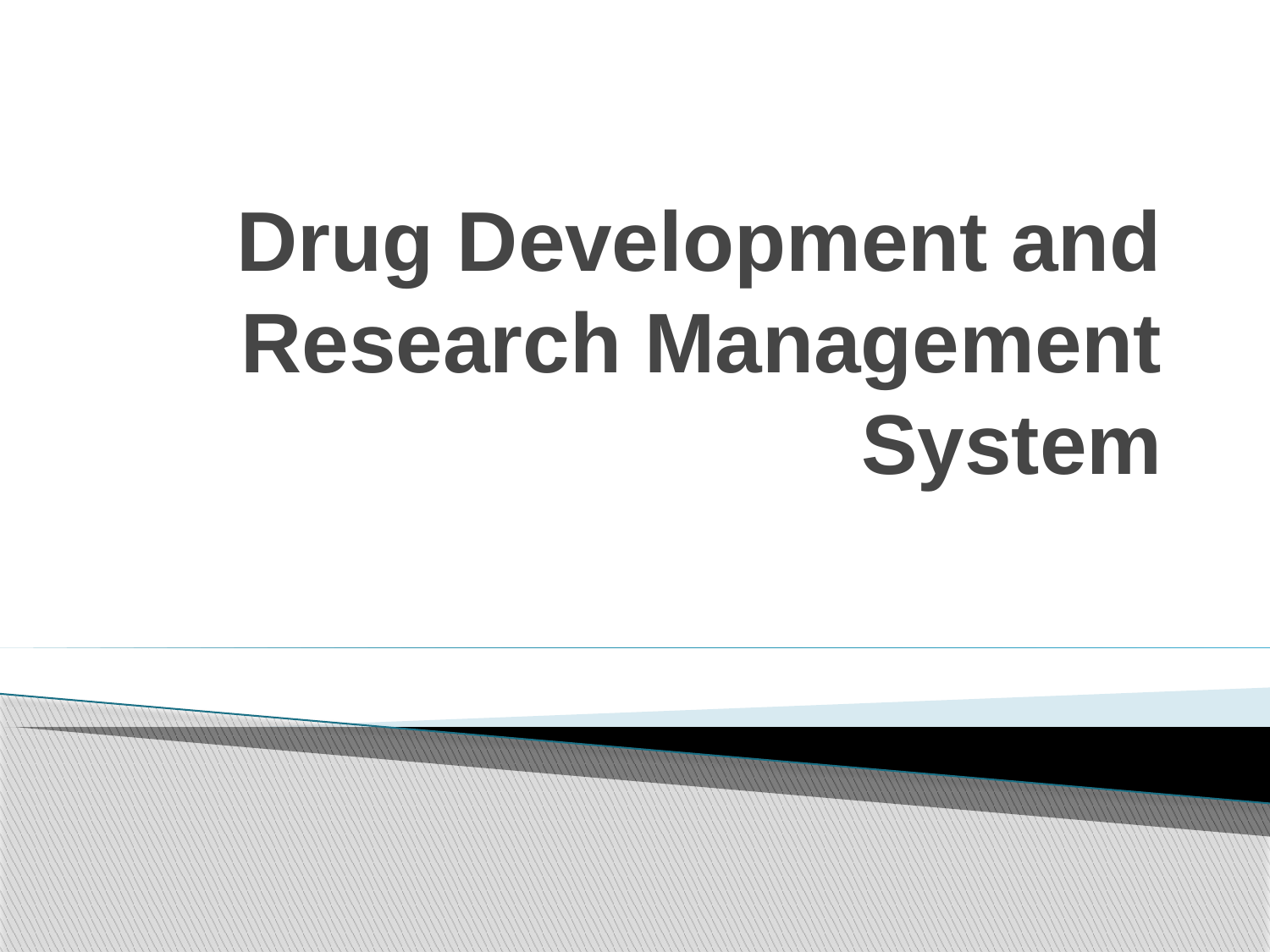

# Drug Development and Research Management System